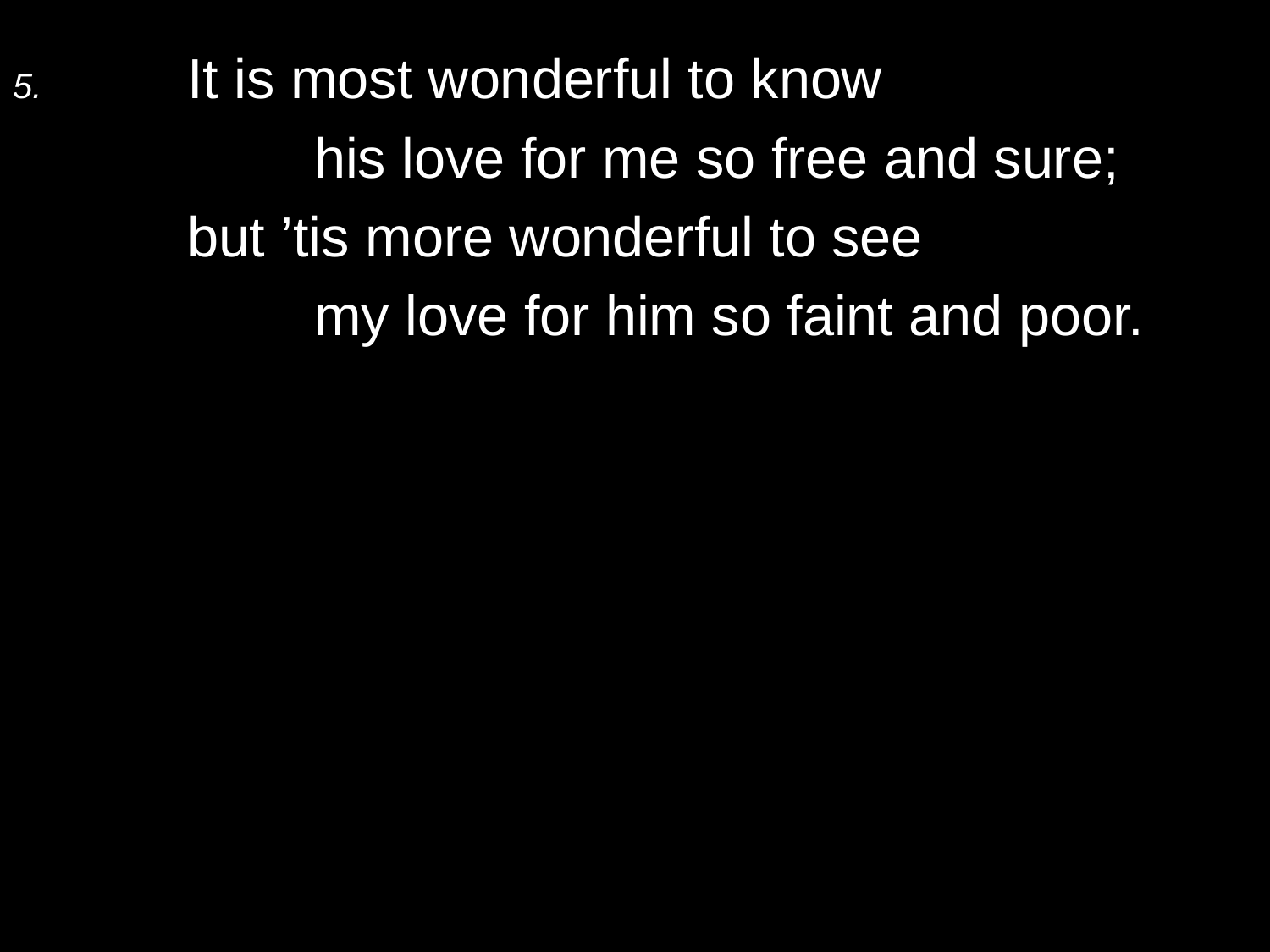

5.	It is most wonderful to know
		his love for me so free and sure;
	but ’tis more wonderful to see
		my love for him so faint and poor.